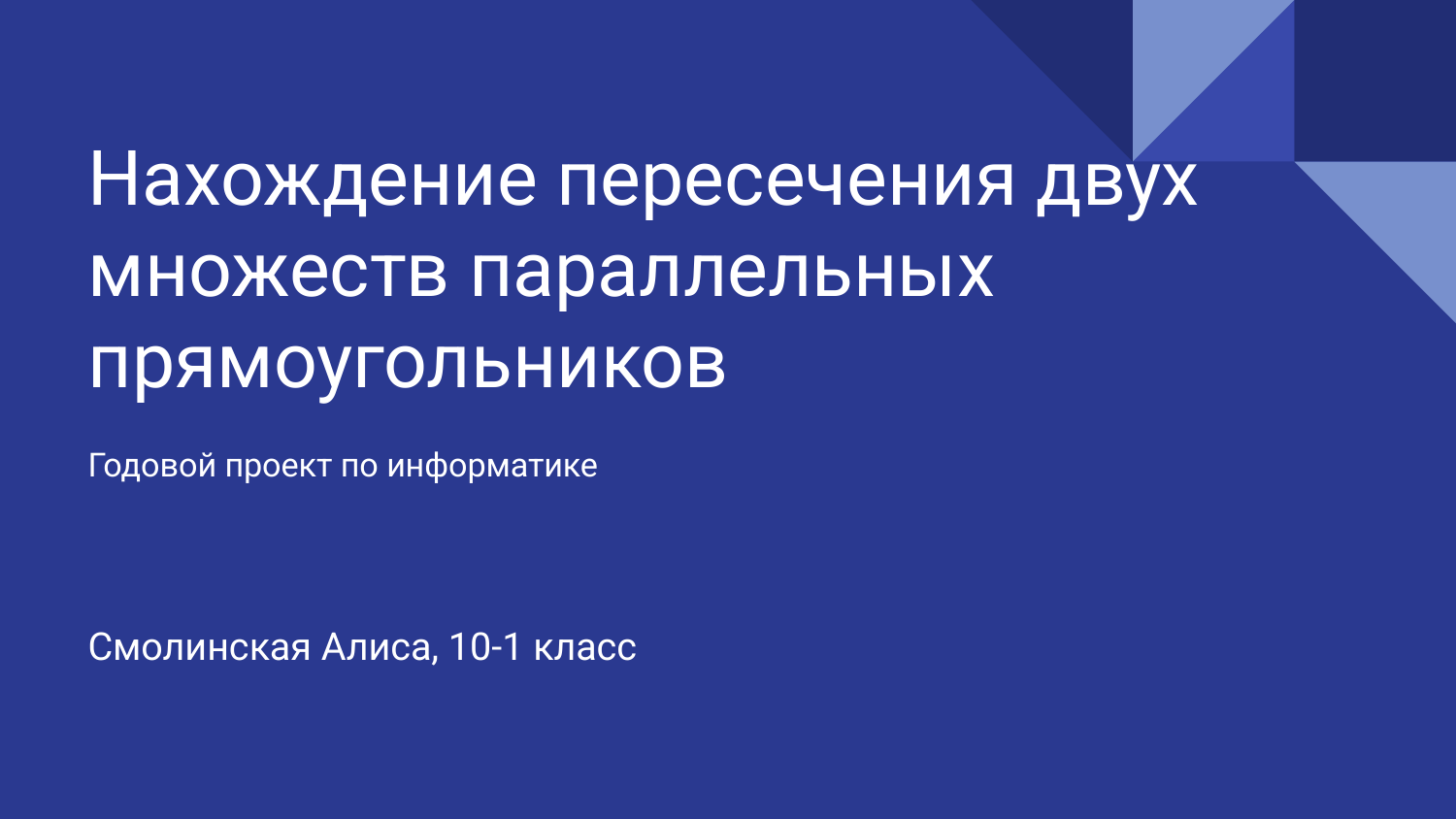

# Нахождение пересечения двух множеств параллельных прямоугольников
Годовой проект по информатике
Смолинская Алиса, 10-1 класс